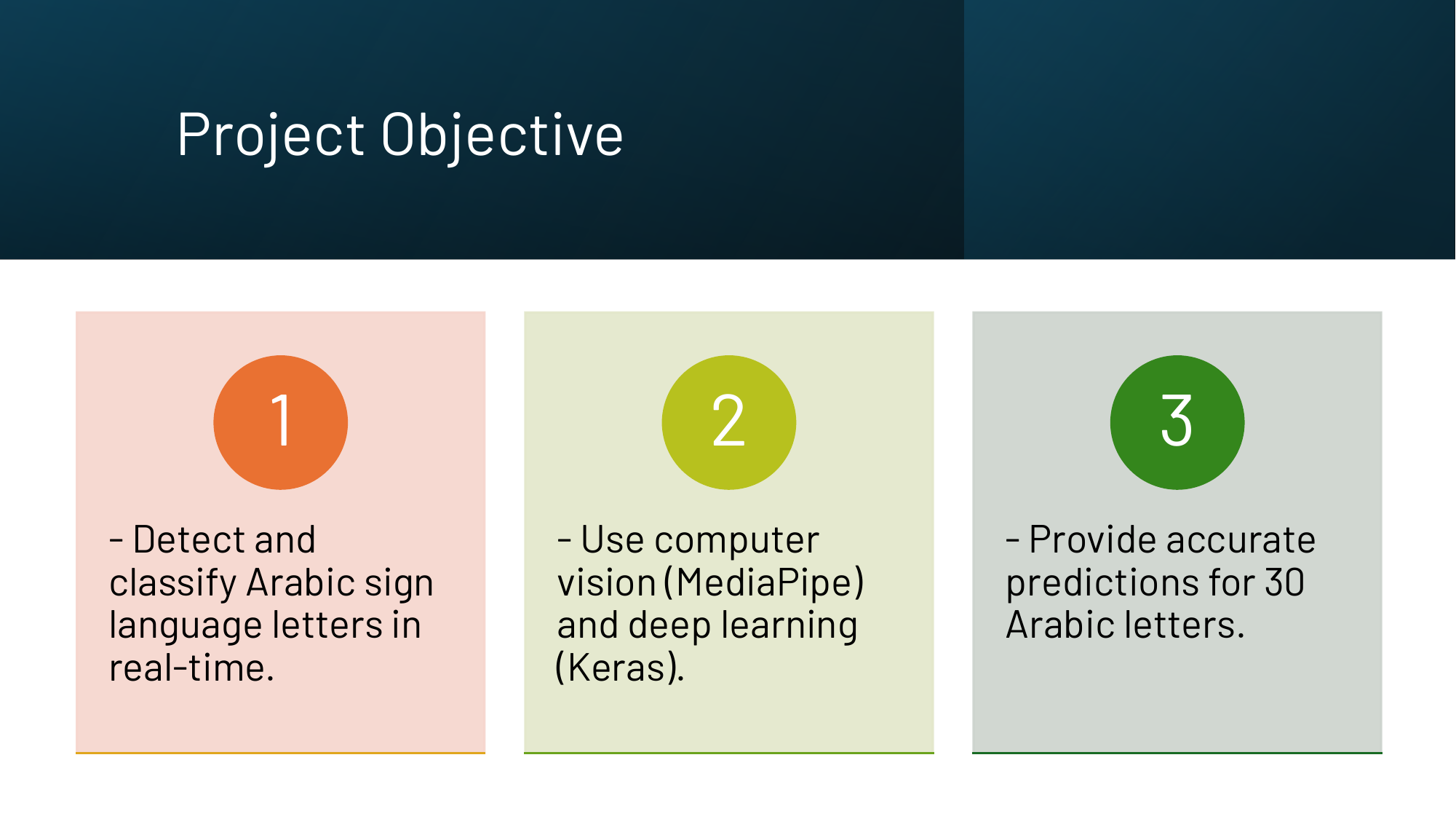

# Project Objective
- Detect and classify Arabic sign language letters in real-time.
1
- Use computer vision (MediaPipe) and deep learning (Keras).
2
- Provide accurate predictions for 30 Arabic letters.
3